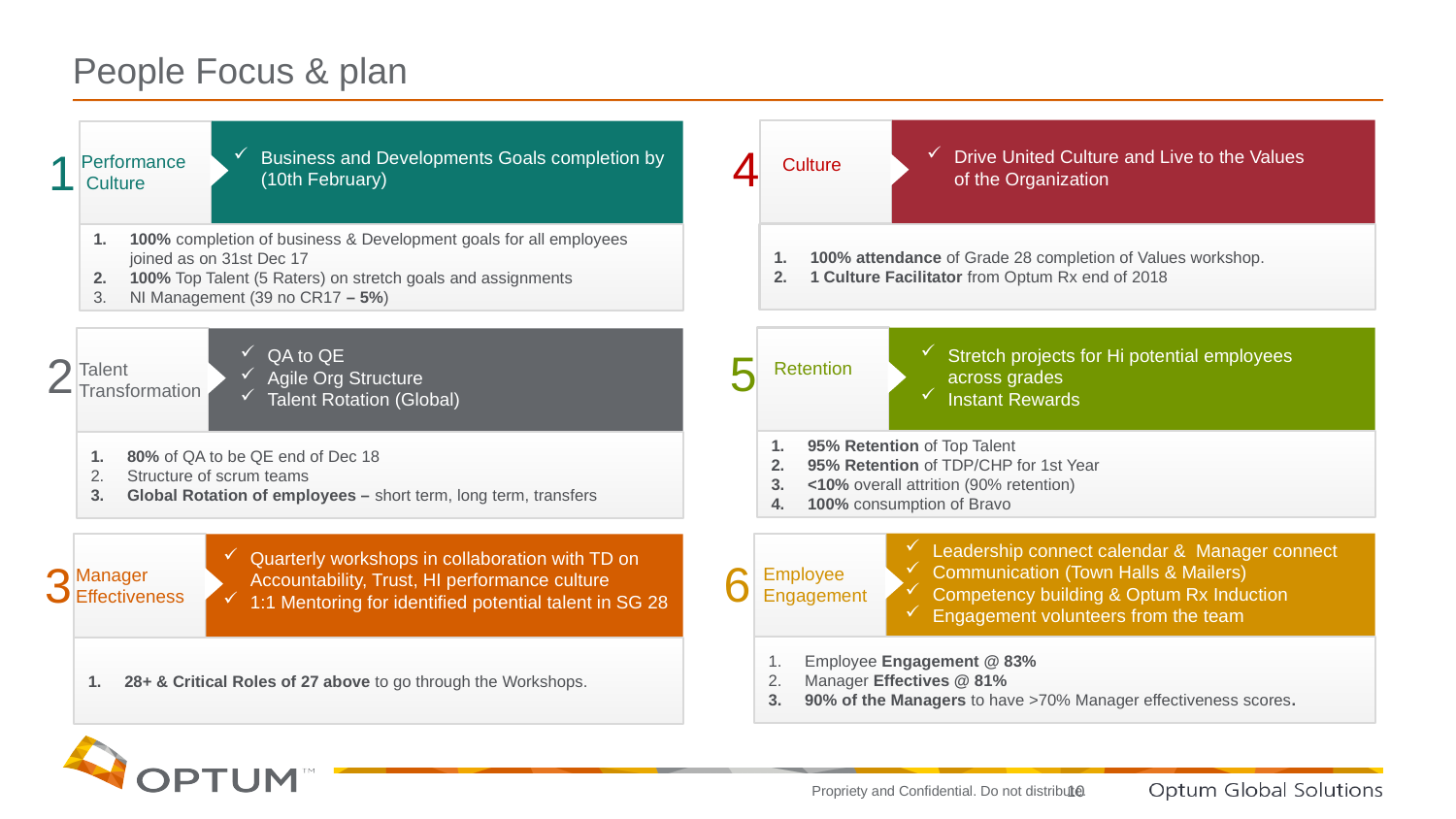

# People Focus & plan

 Culture
Drive United Culture and Live to the Values of the Organization
Business and Developments Goals completion by (10th February)
4
1
Performance
 Culture

100% attendance of Grade 28 completion of Values workshop.
1 Culture Facilitator from Optum Rx end of 2018
100% completion of business & Development goals for all employees joined as on 31st Dec 17
100% Top Talent (5 Raters) on stretch goals and assignments
NI Management (39 no CR17 – 5%)

Stretch projects for Hi potential employees across grades
Instant Rewards

QA to QE
Agile Org Structure
Talent Rotation (Global)

5
2
Retention
Talent Transformation

95% Retention of Top Talent
95% Retention of TDP/CHP for 1st Year
<10% overall attrition (90% retention)
100% consumption of Bravo
80% of QA to be QE end of Dec 18
Structure of scrum teams
Global Rotation of employees – short term, long term, transfers
Leadership connect calendar &  Manager connect
Communication (Town Halls & Mailers)
Competency building & Optum Rx Induction
Engagement volunteers from the team
Quarterly workshops in collaboration with TD on Accountability, Trust, HI performance culture
1:1 Mentoring for identified potential talent in SG 28

6
3
Employee
Engagement
Manager
Effectiveness

Employee Engagement @ 83%
Manager Effectives @ 81%
90% of the Managers to have >70% Manager effectiveness scores.
28+ & Critical Roles of 27 above to go through the Workshops.
10